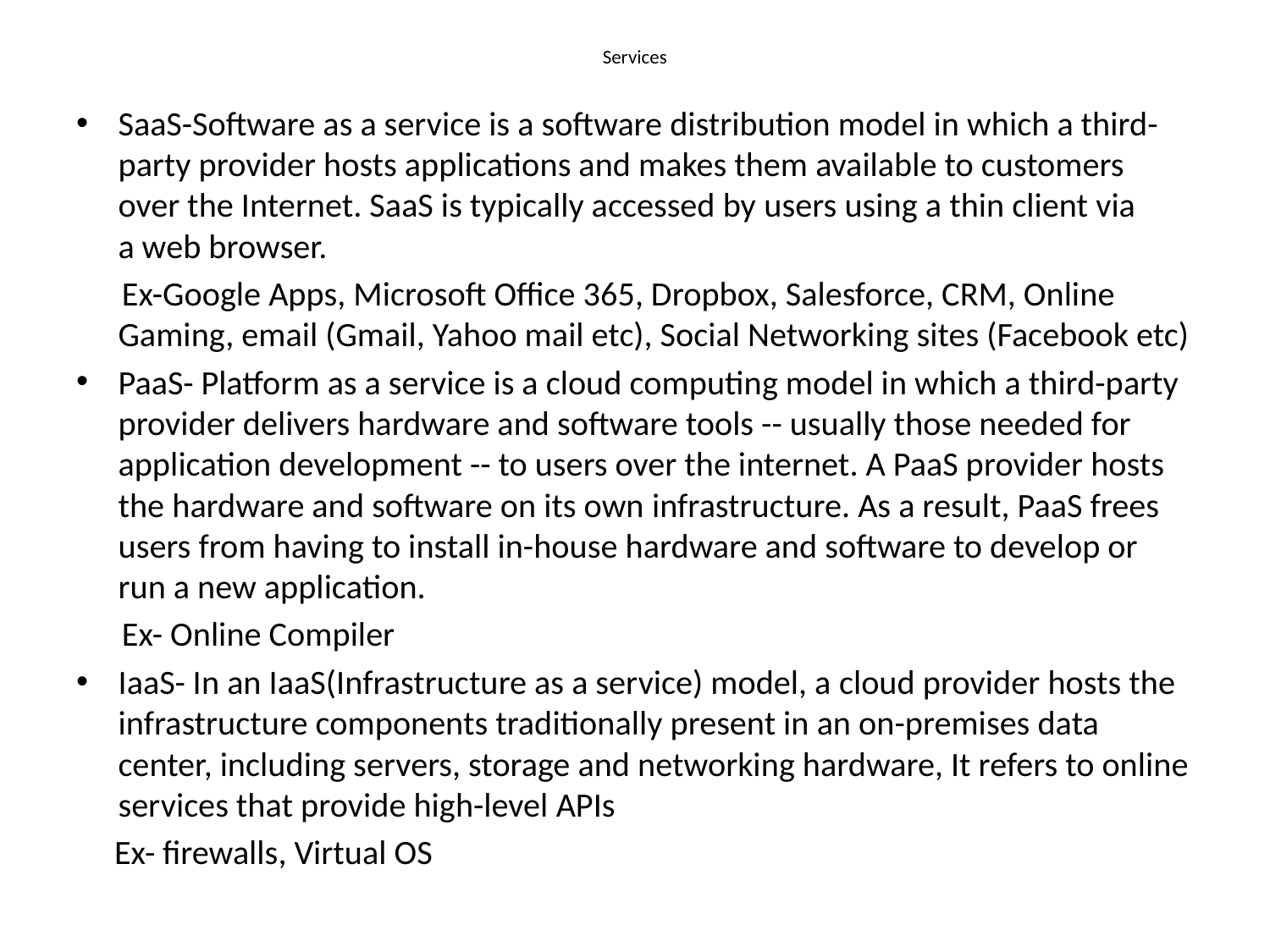

# Services
SaaS-Software as a service is a software distribution model in which a third-party provider hosts applications and makes them available to customers over the Internet. SaaS is typically accessed by users using a thin client via a web browser.
      Ex-Google Apps, Microsoft Office 365, Dropbox, Salesforce, CRM, Online Gaming, email (Gmail, Yahoo mail etc), Social Networking sites (Facebook etc)
PaaS- Platform as a service is a cloud computing model in which a third-party provider delivers hardware and software tools -- usually those needed for application development -- to users over the internet. A PaaS provider hosts the hardware and software on its own infrastructure. As a result, PaaS frees users from having to install in-house hardware and software to develop or run a new application.
      Ex- Online Compiler
IaaS- In an IaaS(Infrastructure as a service) model, a cloud provider hosts the infrastructure components traditionally present in an on-premises data center, including servers, storage and networking hardware, It refers to online services that provide high-level APIs
     Ex- firewalls, Virtual OS